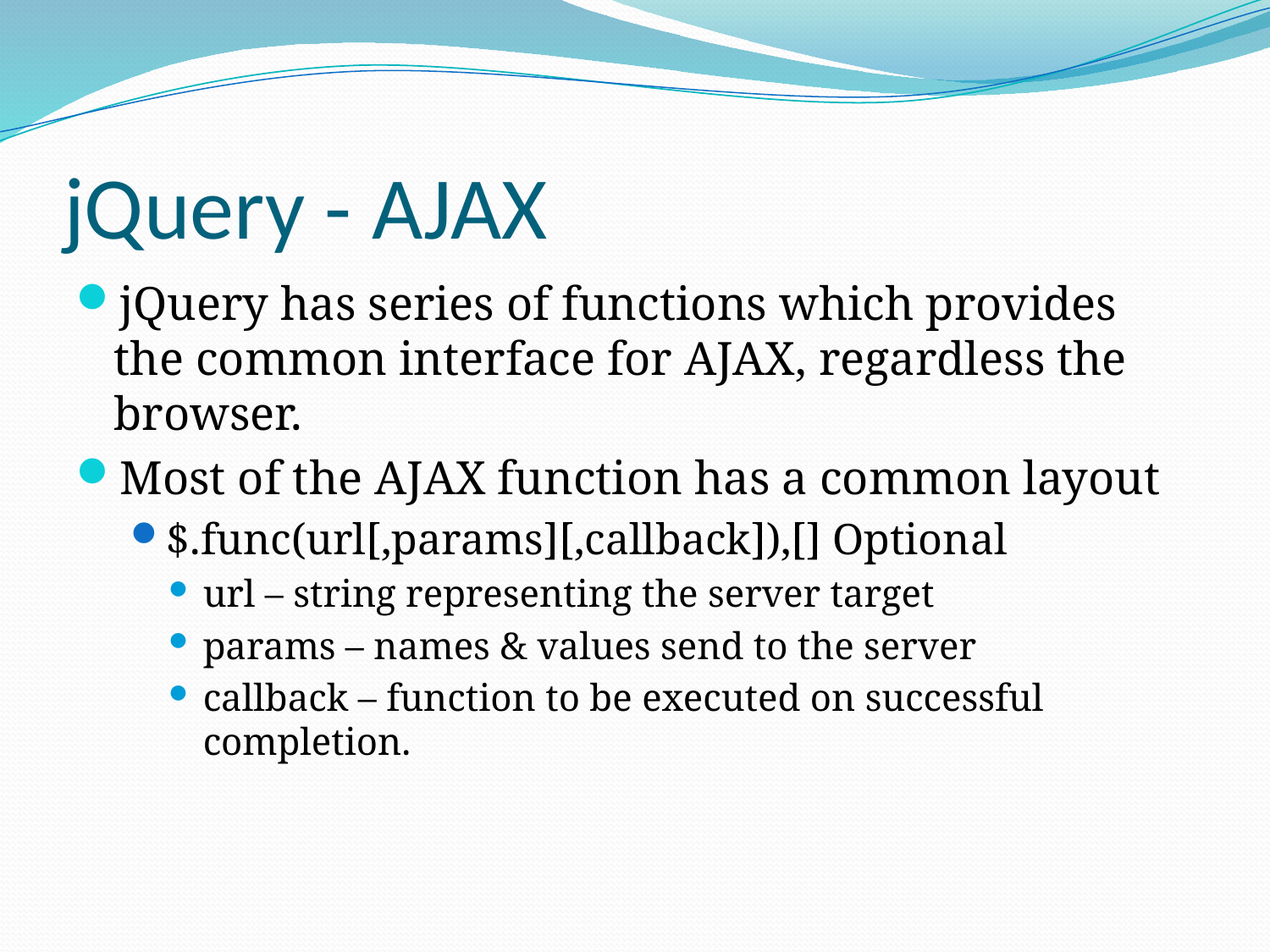

# jQuery - AJAX
jQuery has series of functions which provides the common interface for AJAX, regardless the browser.
Most of the AJAX function has a common layout
$.func(url[,params][,callback]),[] Optional
url – string representing the server target
params – names & values send to the server
callback – function to be executed on successful completion.